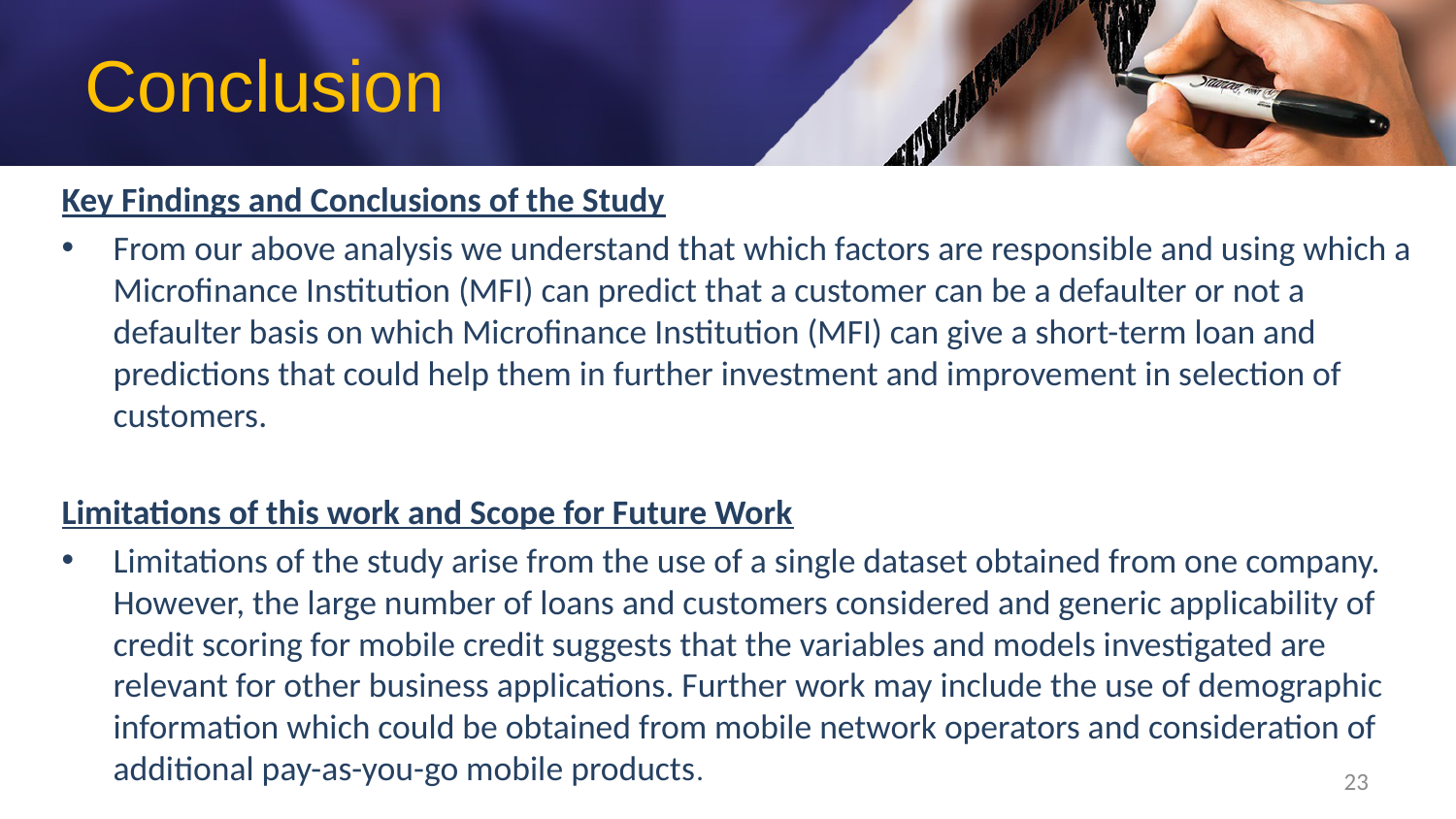

# Conclusion
Key Findings and Conclusions of the Study
From our above analysis we understand that which factors are responsible and using which a Microfinance Institution (MFI) can predict that a customer can be a defaulter or not a defaulter basis on which Microfinance Institution (MFI) can give a short-term loan and predictions that could help them in further investment and improvement in selection of customers.

Limitations of this work and Scope for Future Work
Limitations of the study arise from the use of a single dataset obtained from one company. However, the large number of loans and customers considered and generic applicability of credit scoring for mobile credit suggests that the variables and models investigated are relevant for other business applications. Further work may include the use of demographic information which could be obtained from mobile network operators and consideration of additional pay-as-you-go mobile products.
23